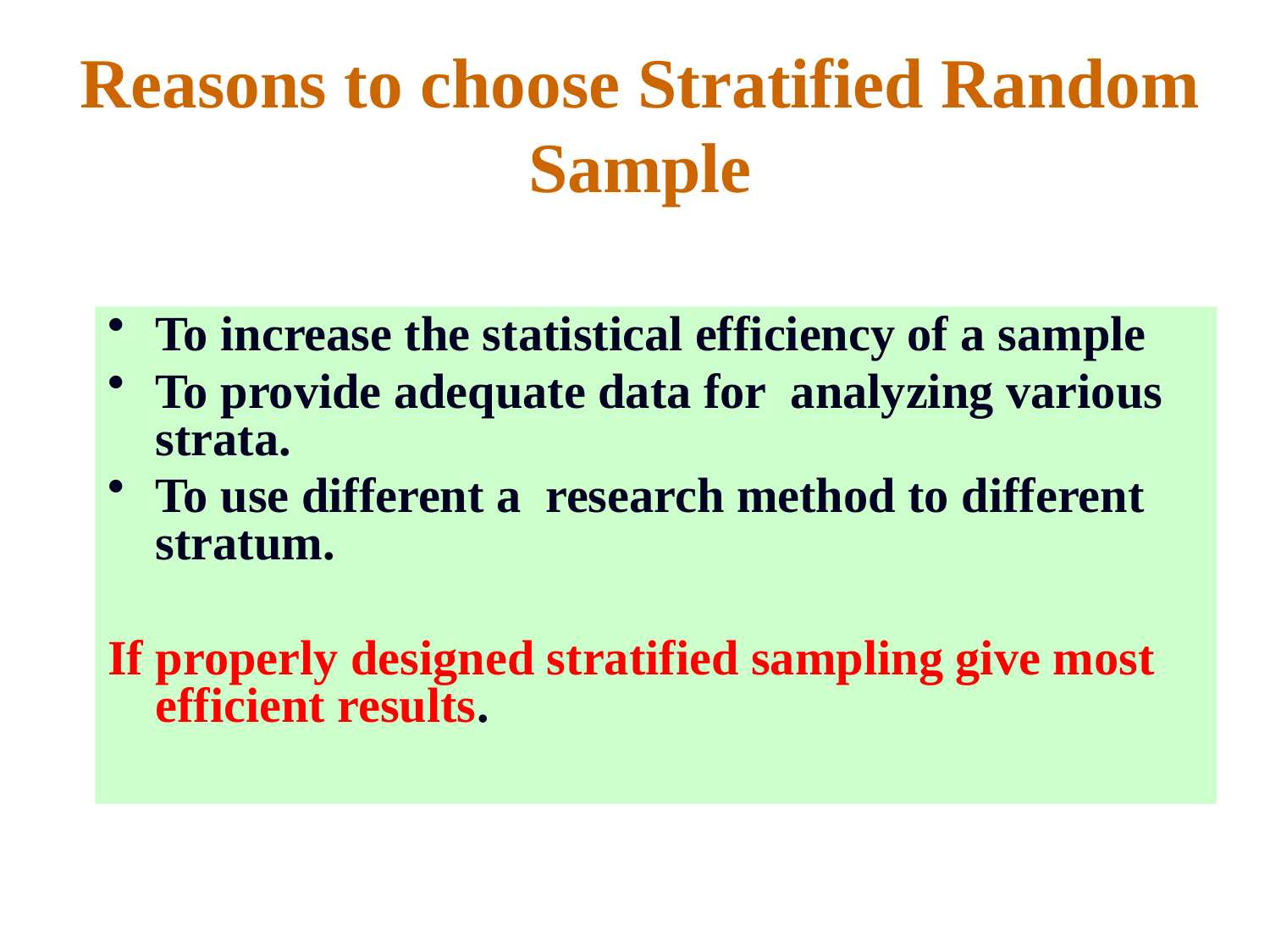

# Reasons to choose Stratified Random Sample
To increase the statistical efficiency of a sample
To provide adequate data for  analyzing various strata.
To use different a  research method to different stratum.

If properly designed stratified sampling give most efficient results.